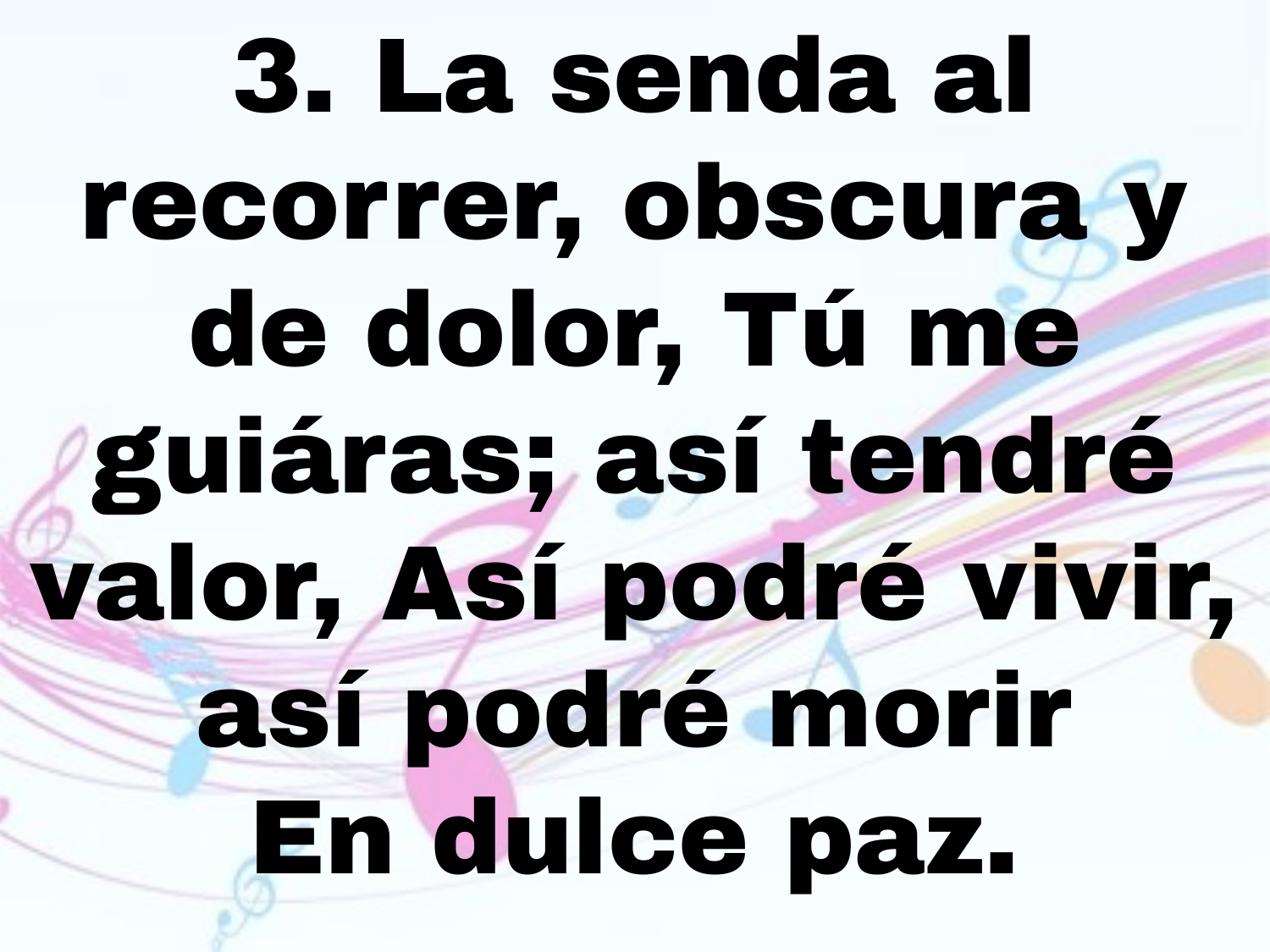

3. La senda al recorrer, obscura y de dolor, Tú me guiáras; así tendré valor, Así podré vivir, así podré morir
En dulce paz.